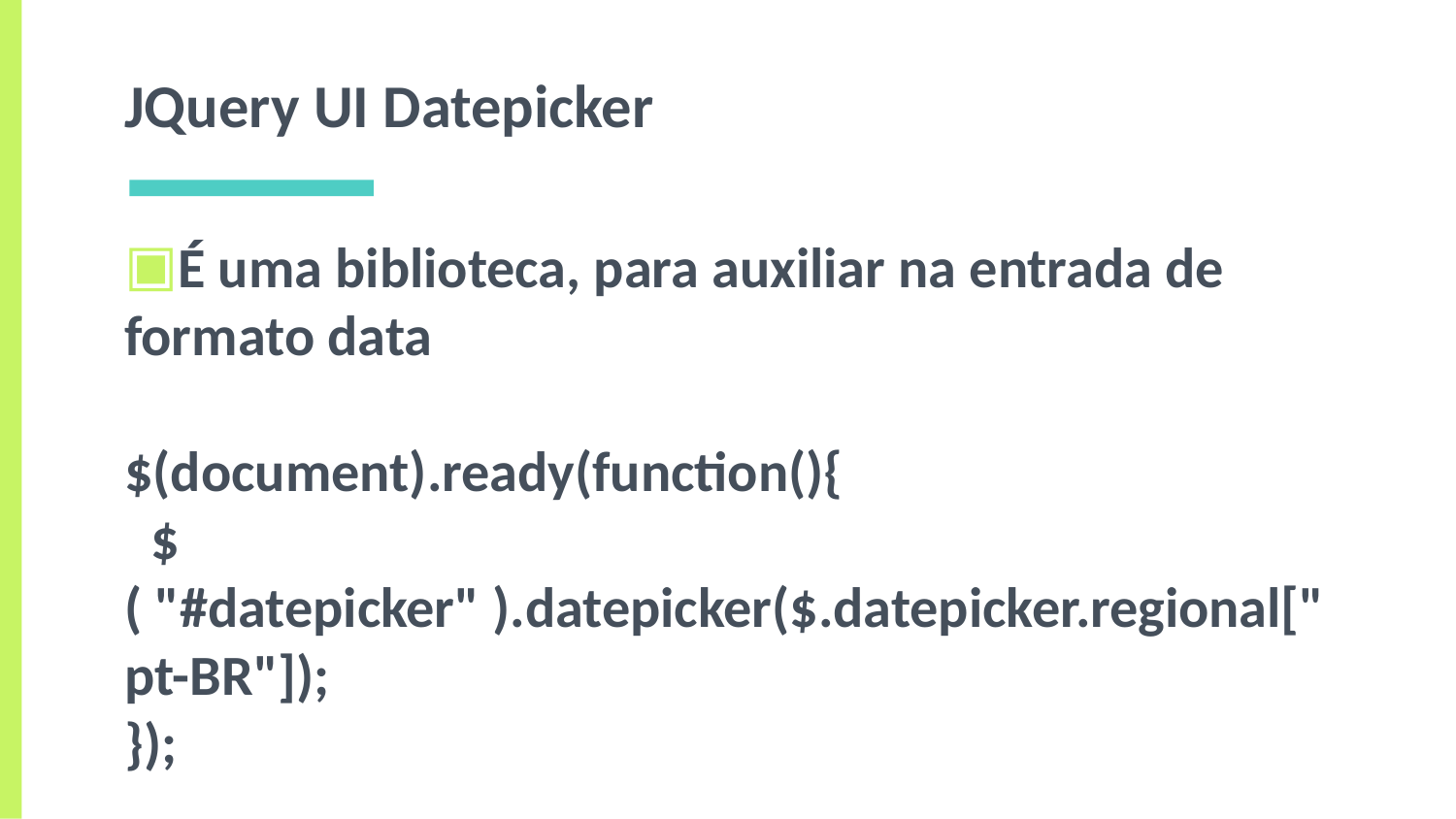

# JQuery UI Datepicker
É uma biblioteca, para auxiliar na entrada de formato data

$(document).ready(function(){
  $( "#datepicker" ).datepicker($.datepicker.regional["pt-BR"]);
});